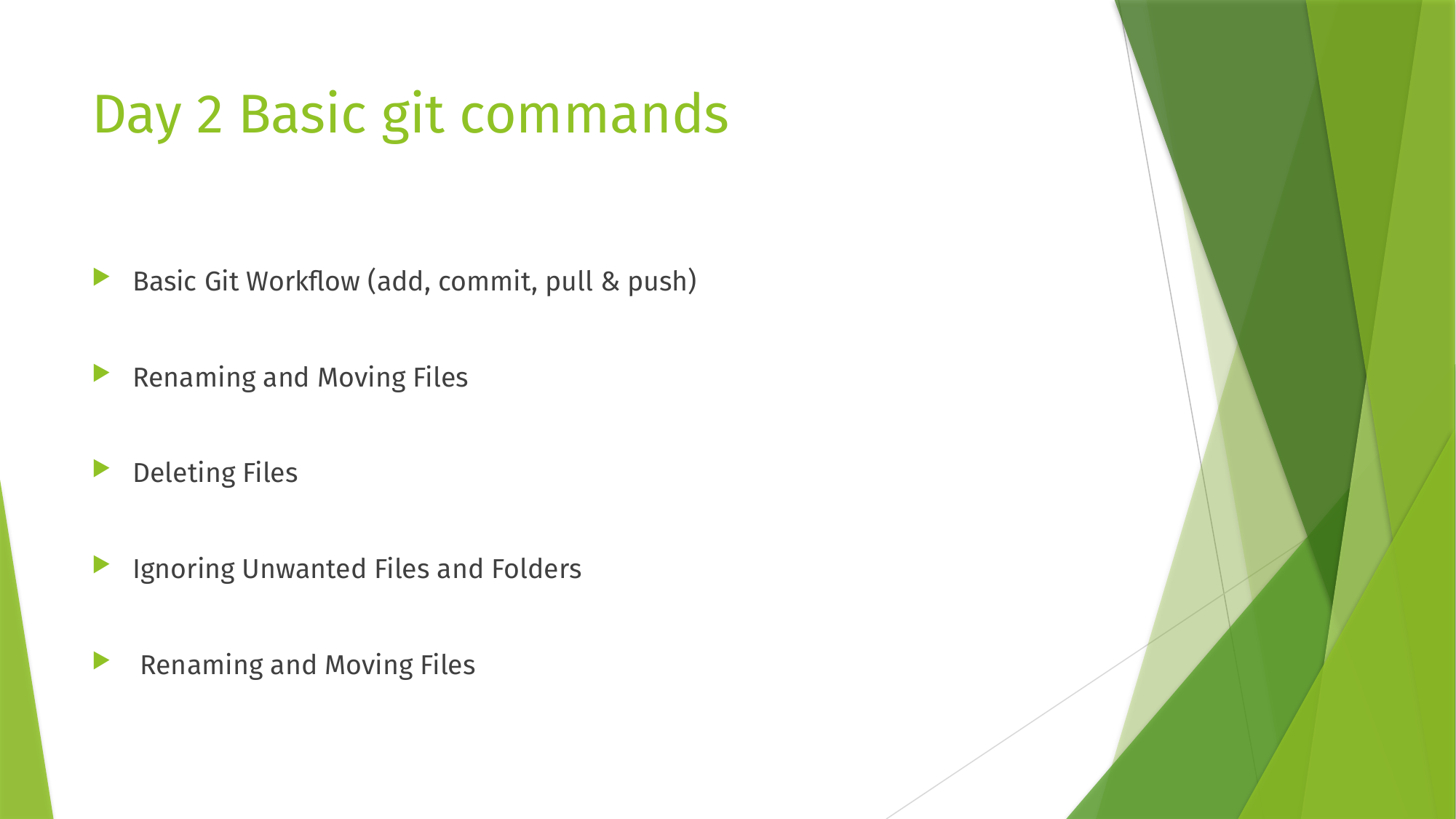

# Day 2 Basic git commands
Basic Git Workflow (add, commit, pull & push)

Renaming and Moving Files

Deleting Files

Ignoring Unwanted Files and Folders

 Renaming and Moving Files